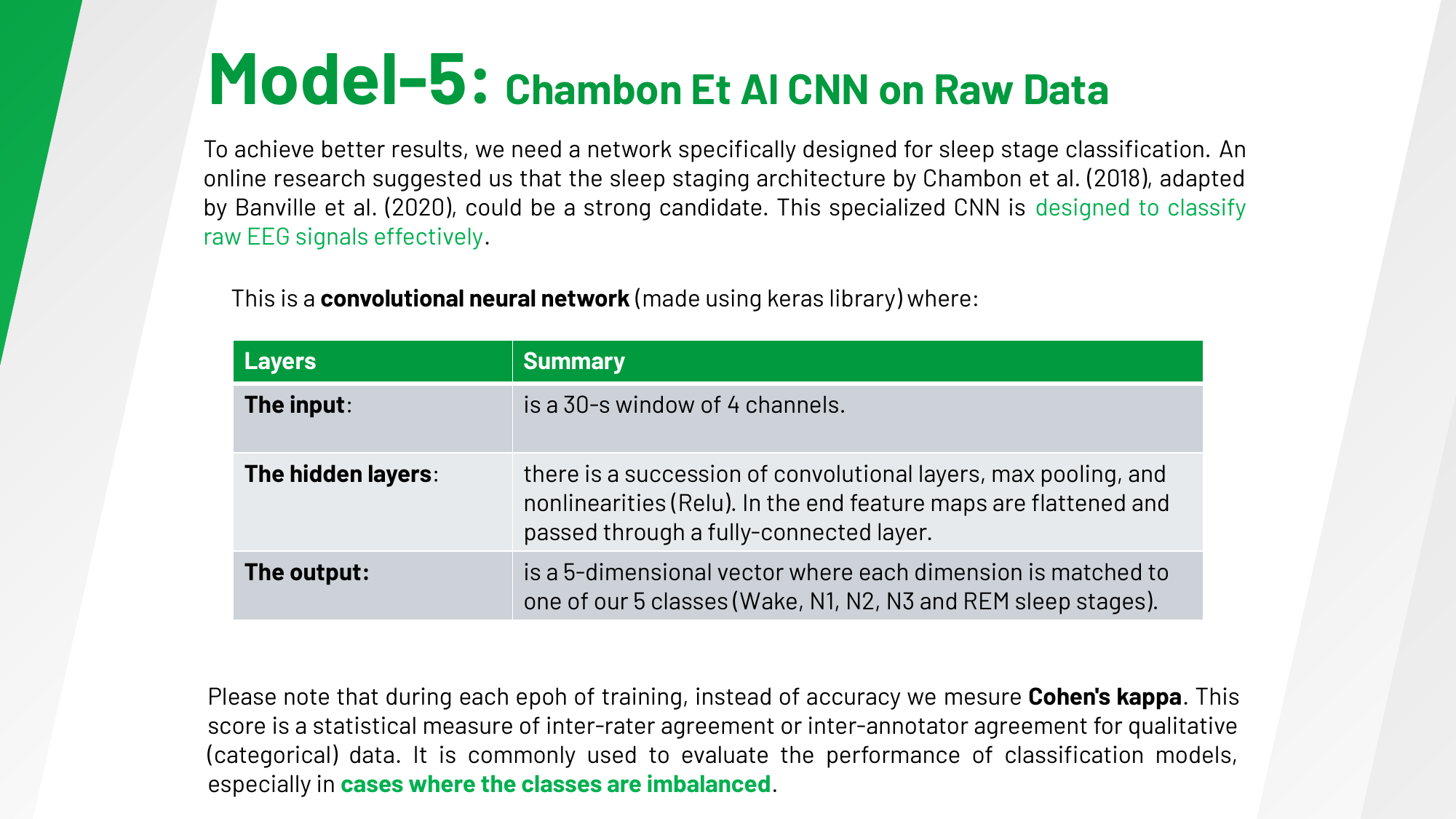

Model-5: Chambon Et Al CNN on Raw Data
To achieve better results, we need a network specifically designed for sleep stage classification. An online research suggested us that the sleep staging architecture by Chambon et al. (2018), adapted by Banville et al. (2020), could be a strong candidate. This specialized CNN is designed to classify raw EEG signals effectively.
This is a convolutional neural network (made using keras library) where:

| Layers | Summary |
| --- | --- |
| The input: | is a 30-s window of 4 channels. |
| The hidden layers: | there is a succession of convolutional layers, max pooling, and nonlinearities (Relu). In the end feature maps are flattened and passed through a fully-connected layer. |
| The output: | is a 5-dimensional vector where each dimension is matched to one of our 5 classes (Wake, N1, N2, N3 and REM sleep stages). |
Please note that during each epoh of training, instead of accuracy we mesure Cohen's kappa. This score is a statistical measure of inter-rater agreement or inter-annotator agreement for qualitative (categorical) data. It is commonly used to evaluate the performance of classification models, especially in cases where the classes are imbalanced.